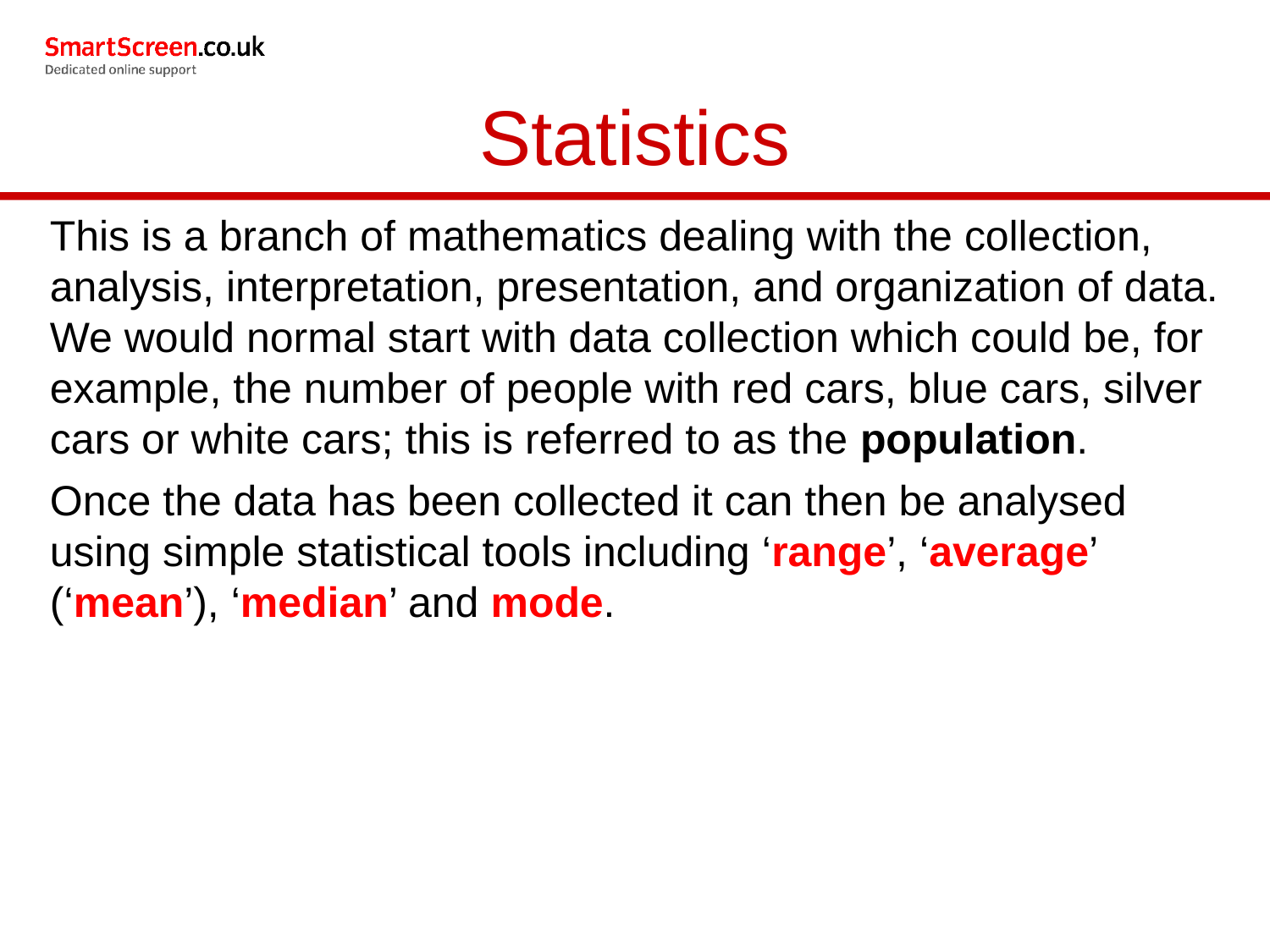

# Statistics

This is a branch of mathematics dealing with the collection, analysis, interpretation, presentation, and organization of data. We would normal start with data collection which could be, for example, the number of people with red cars, blue cars, silver cars or white cars; this is referred to as the population.
Once the data has been collected it can then be analysed using simple statistical tools including ‘range’, ‘average’ (‘mean’), ‘median’ and mode.